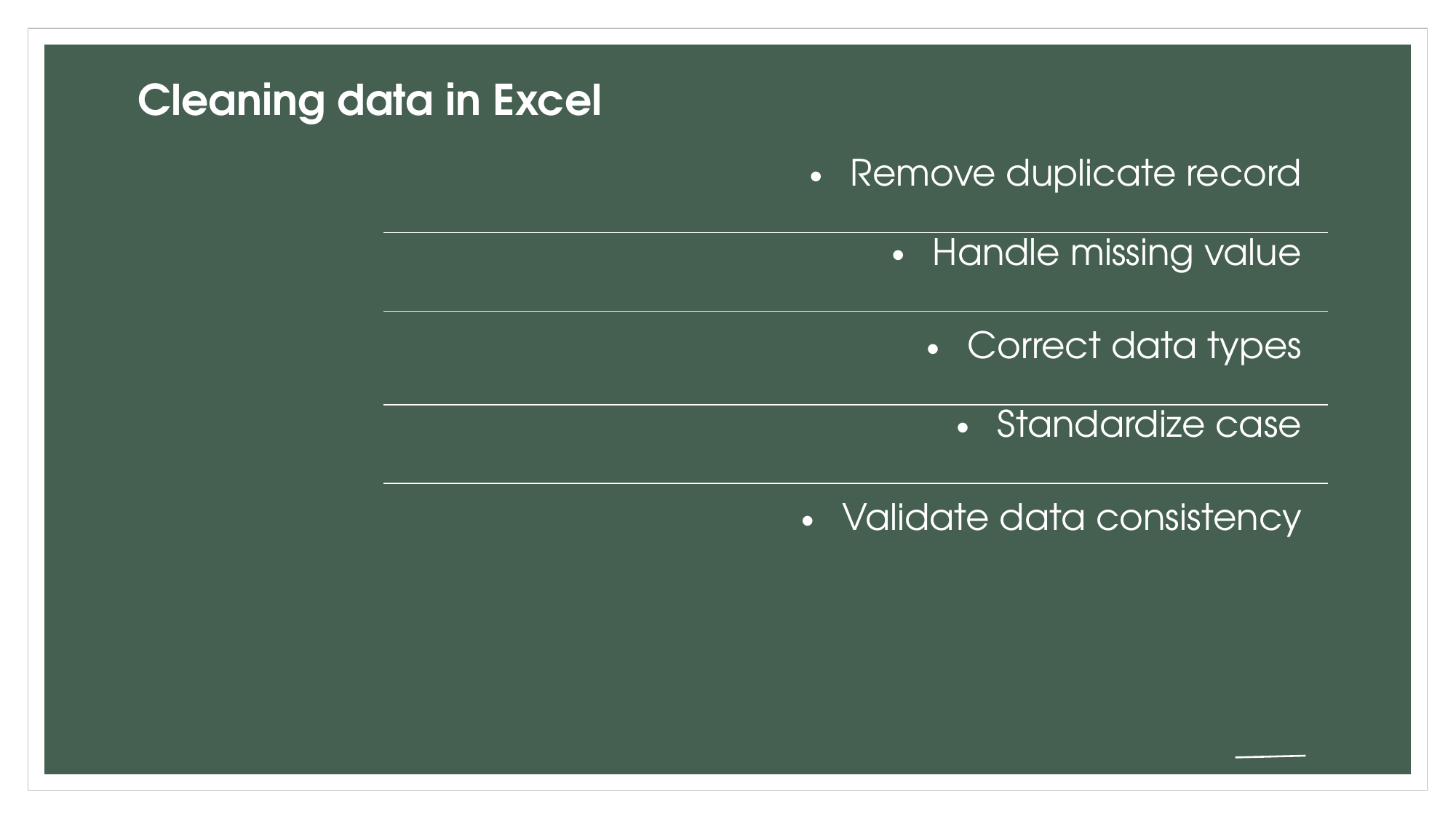

# Cleaning data in Excel
| Remove duplicate record |
| --- |
| Handle missing value |
| Correct data types |
| Standardize case |
| Validate data consistency |